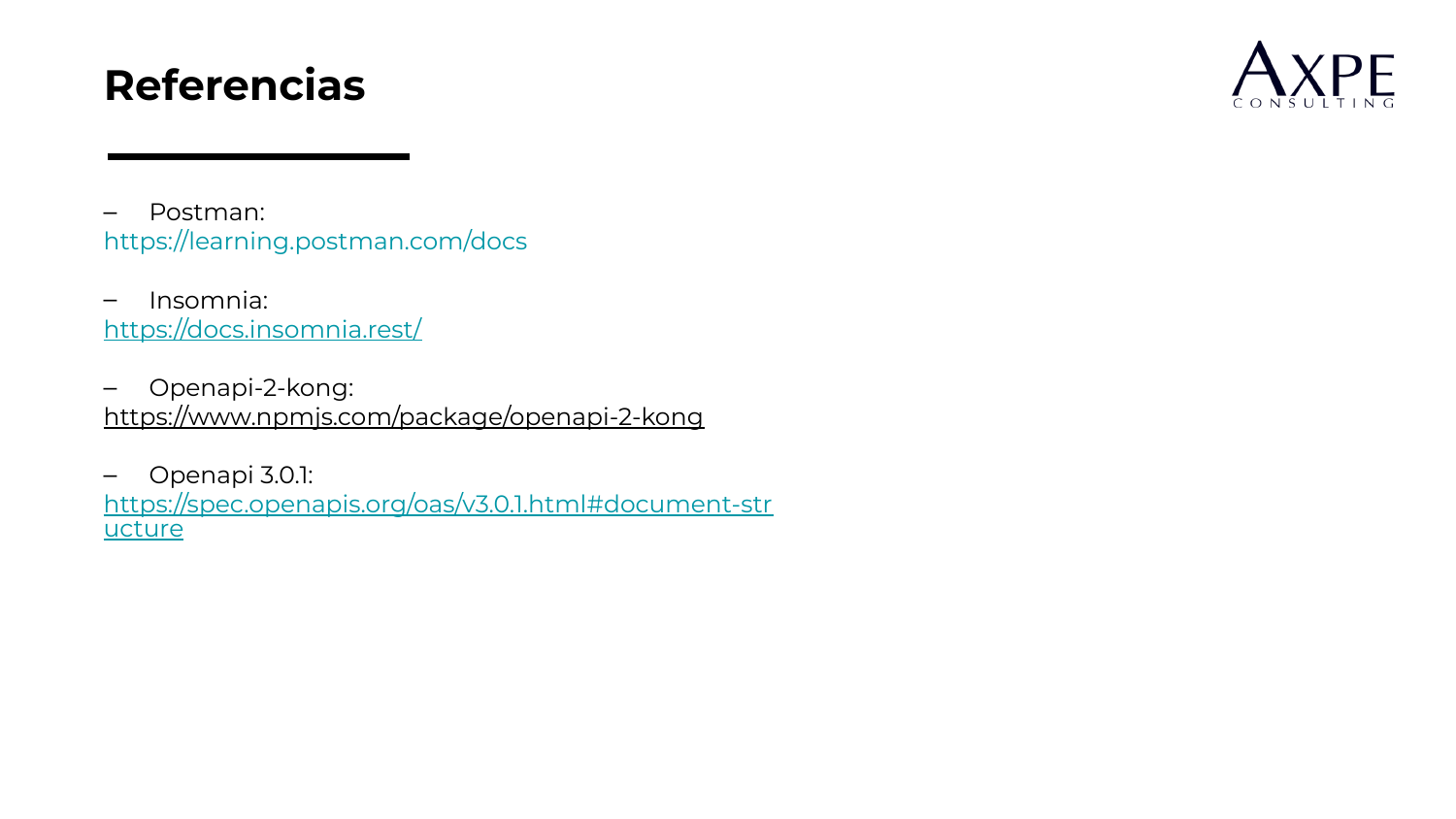

Referencias
Postman:
https://learning.postman.com/docs

Insomnia:
https://docs.insomnia.rest/

Openapi-2-kong:
https://www.npmjs.com/package/openapi-2-kong

Openapi 3.0.1:
https://spec.openapis.org/oas/v3.0.1.html#document-structure